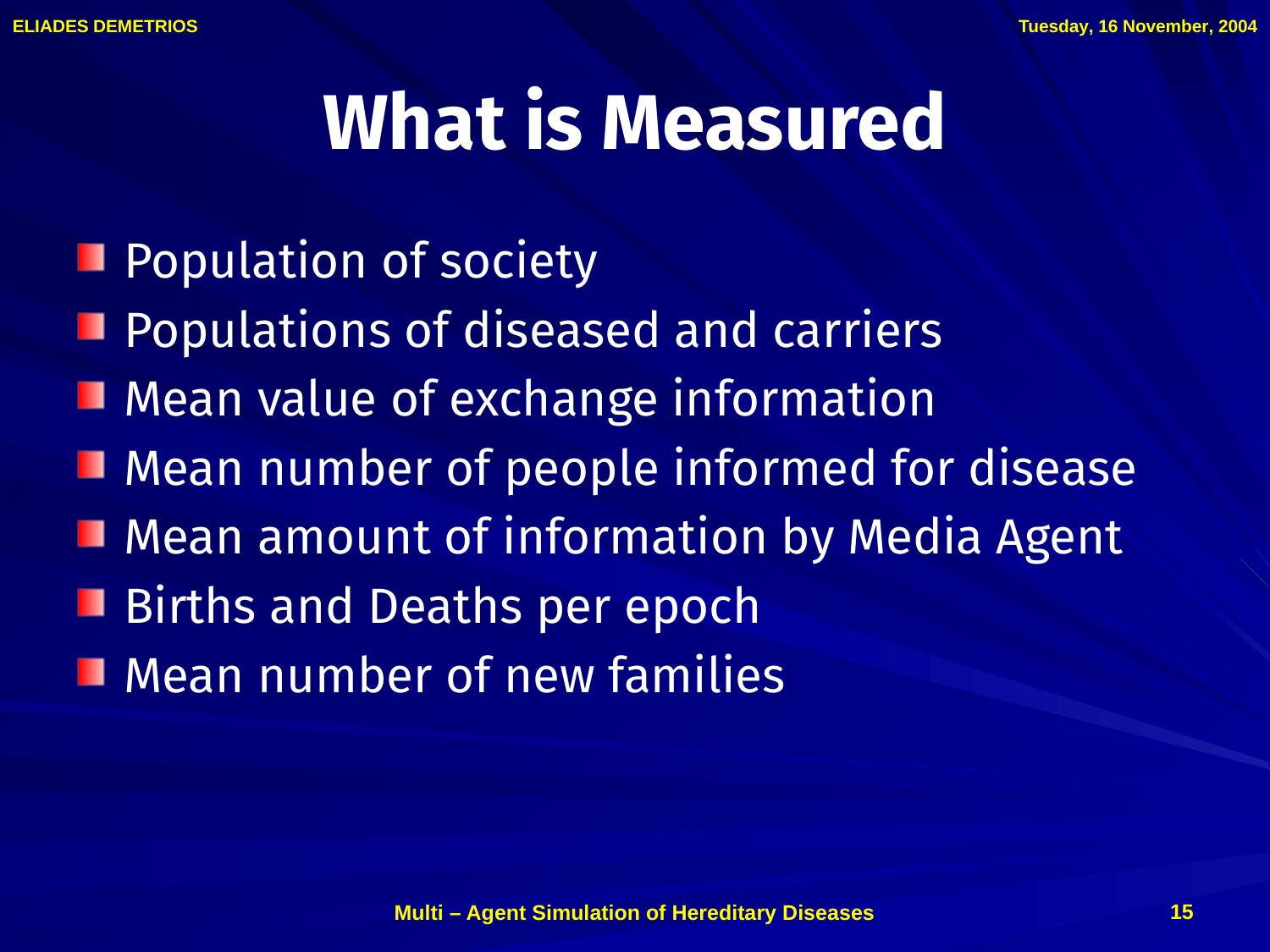

# What is Measured
Population of society
Populations of diseased and carriers
Mean value of exchange information
Mean number of people informed for disease
Mean amount of information by Media Agent
Births and Deaths per epoch
Mean number of new families

15
Multi – Agent Simulation of Hereditary Diseases